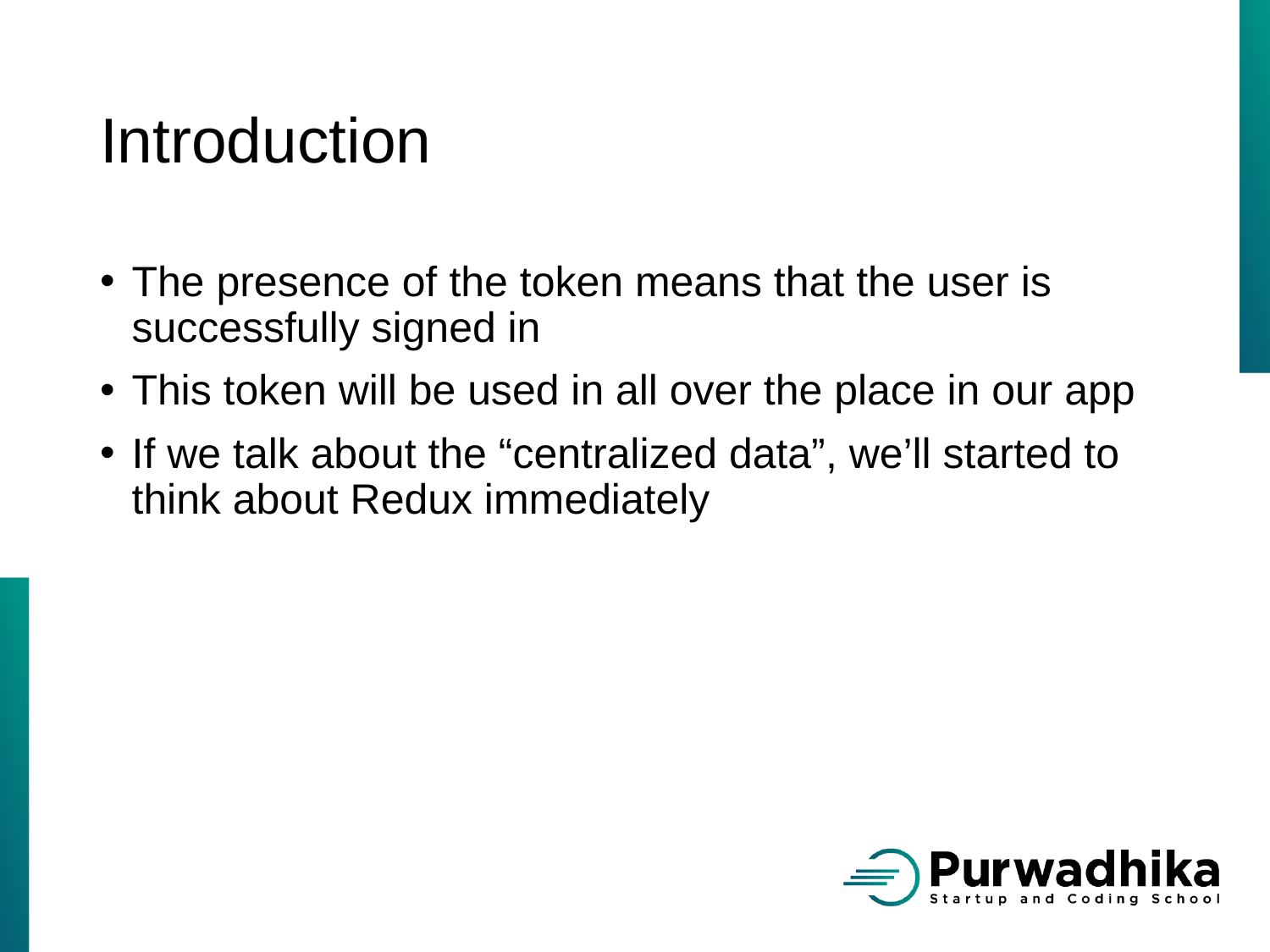

# Introduction
The presence of the token means that the user is successfully signed in
This token will be used in all over the place in our app
If we talk about the “centralized data”, we’ll started to think about Redux immediately